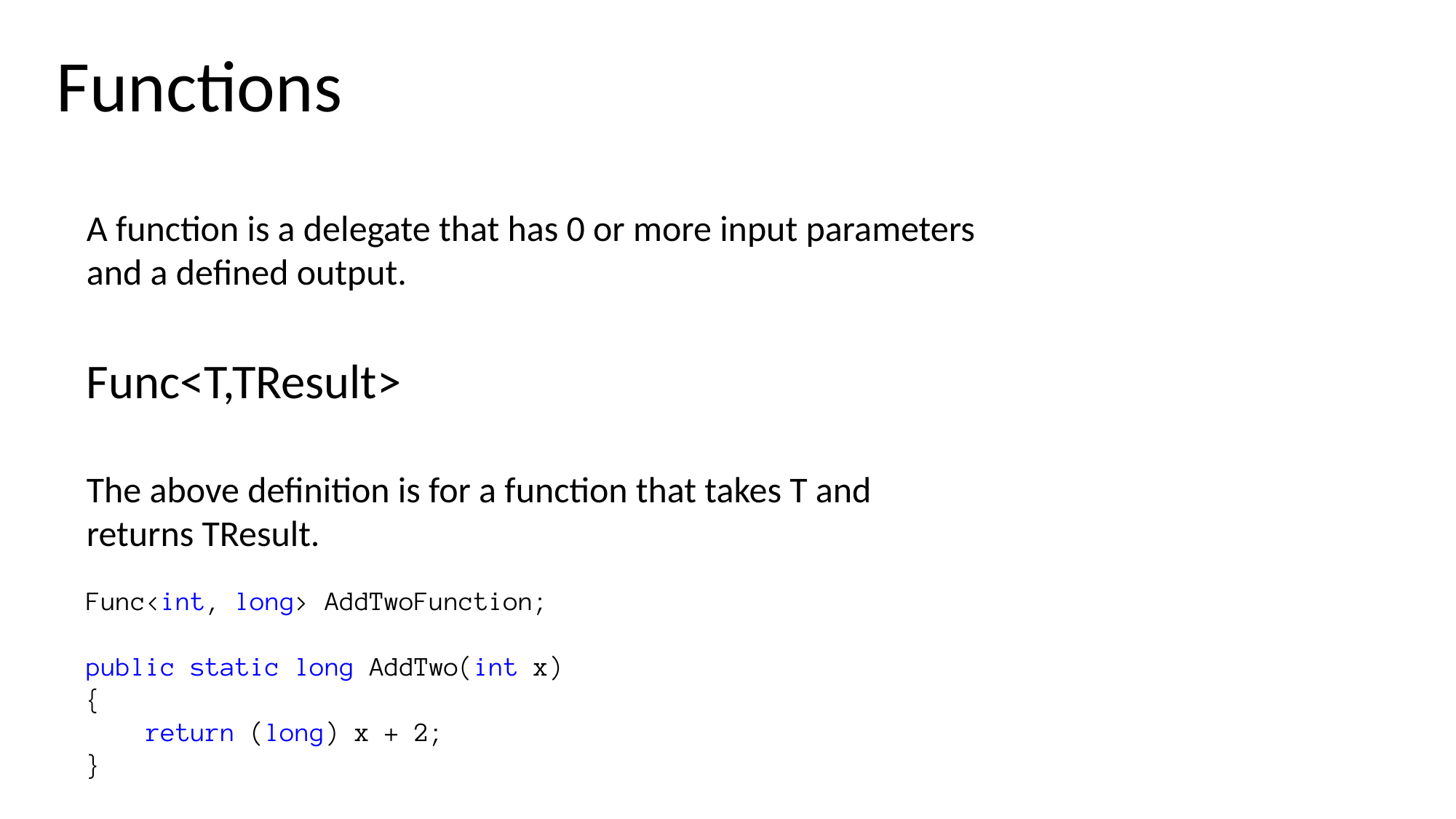

Functions
A function is a delegate that has 0 or more input parameters and a defined output.

Func<T,TResult>

The above definition is for a function that takes T and returns TResult.

Func<int, long> AddTwoFunction;

public static long AddTwo(int x)
{
    return (long) x + 2;
}